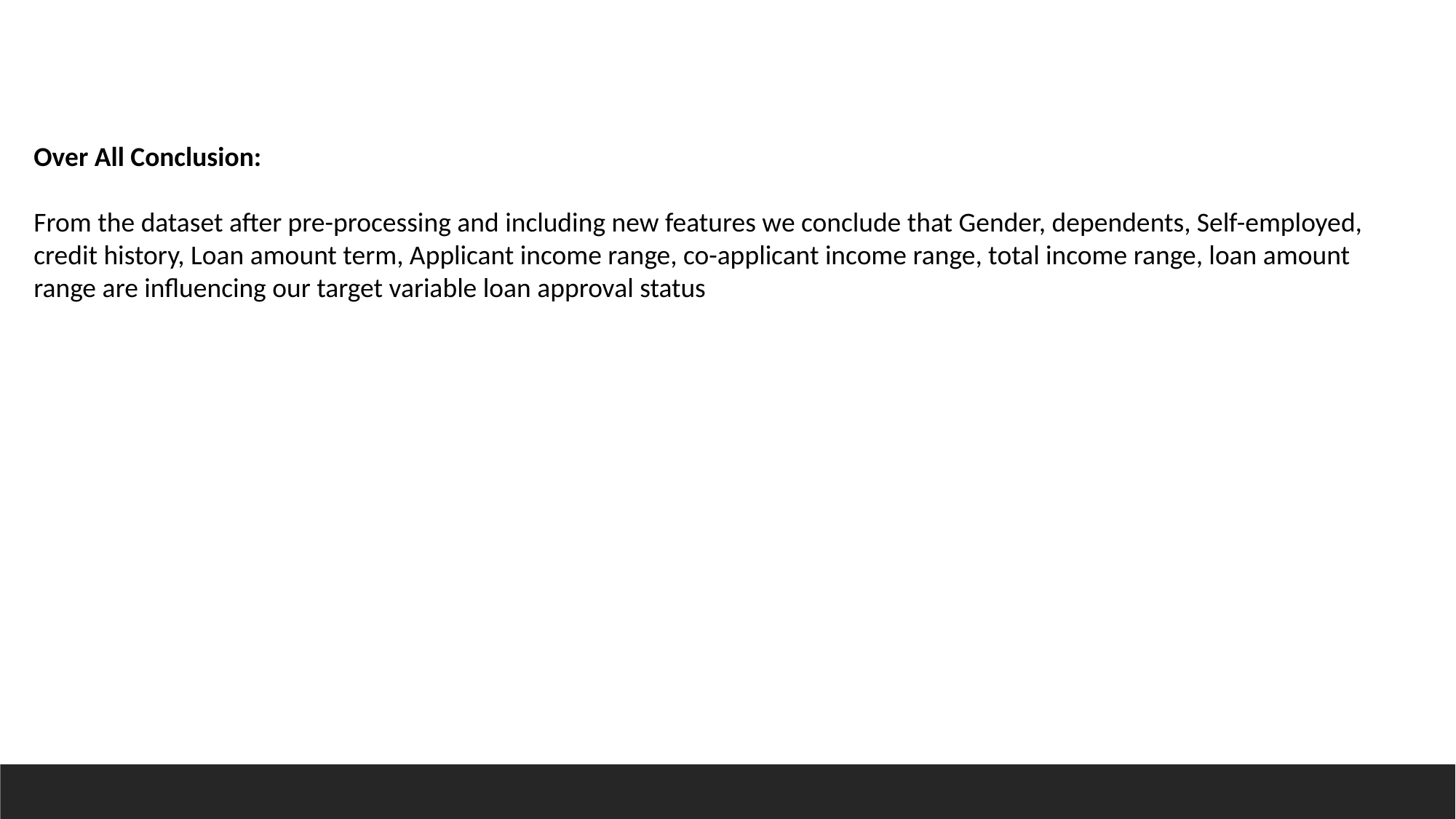

Over All Conclusion:

From the dataset after pre-processing and including new features we conclude that Gender, dependents, Self-employed, credit history, Loan amount term, Applicant income range, co-applicant income range, total income range, loan amount range are influencing our target variable loan approval status